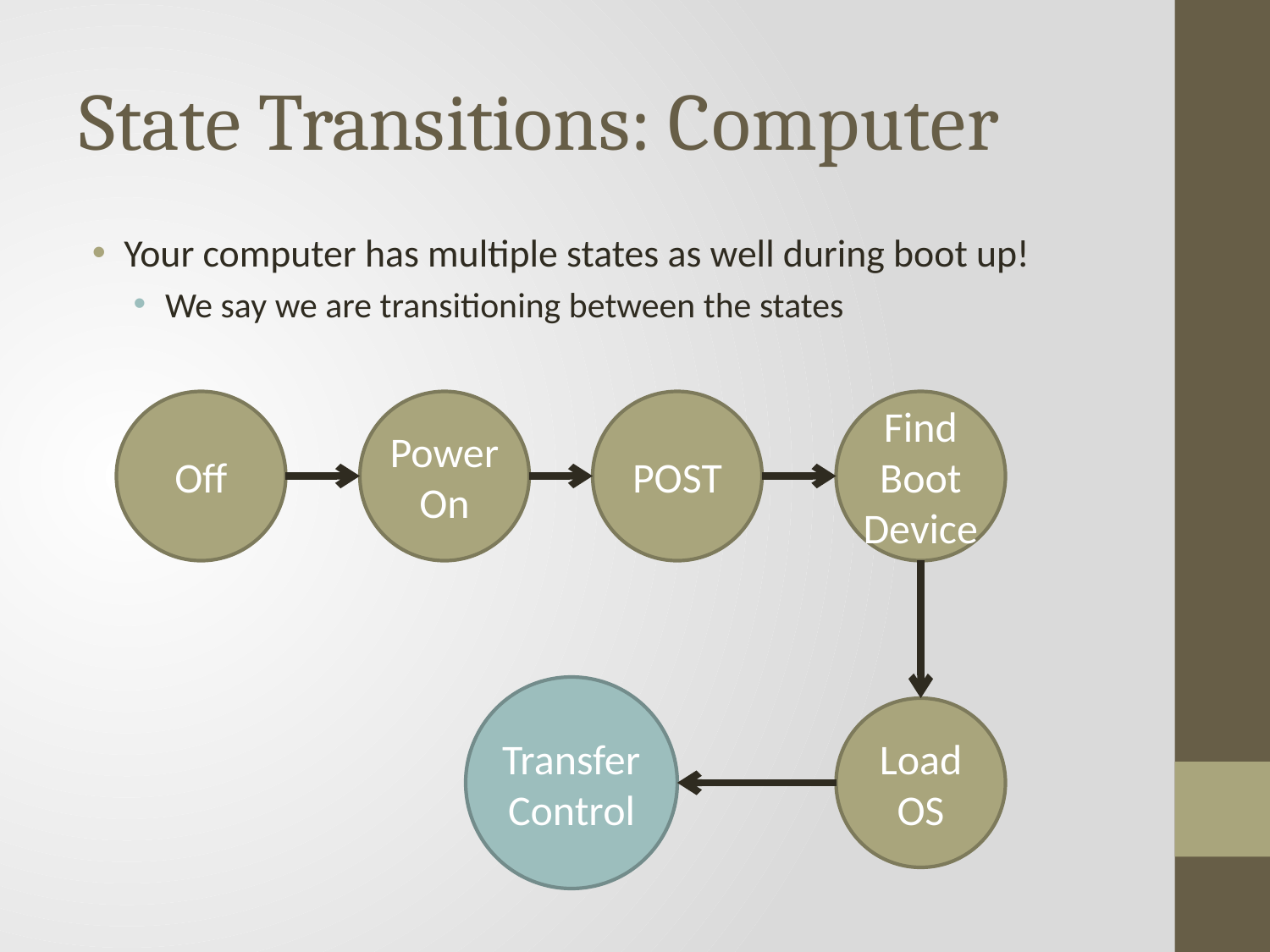

# State Transitions: Computer
Your computer has multiple states as well during boot up!
We say we are transitioning between the states
Off
Power On
POST
Find Boot Device
Transfer Control
Load OS